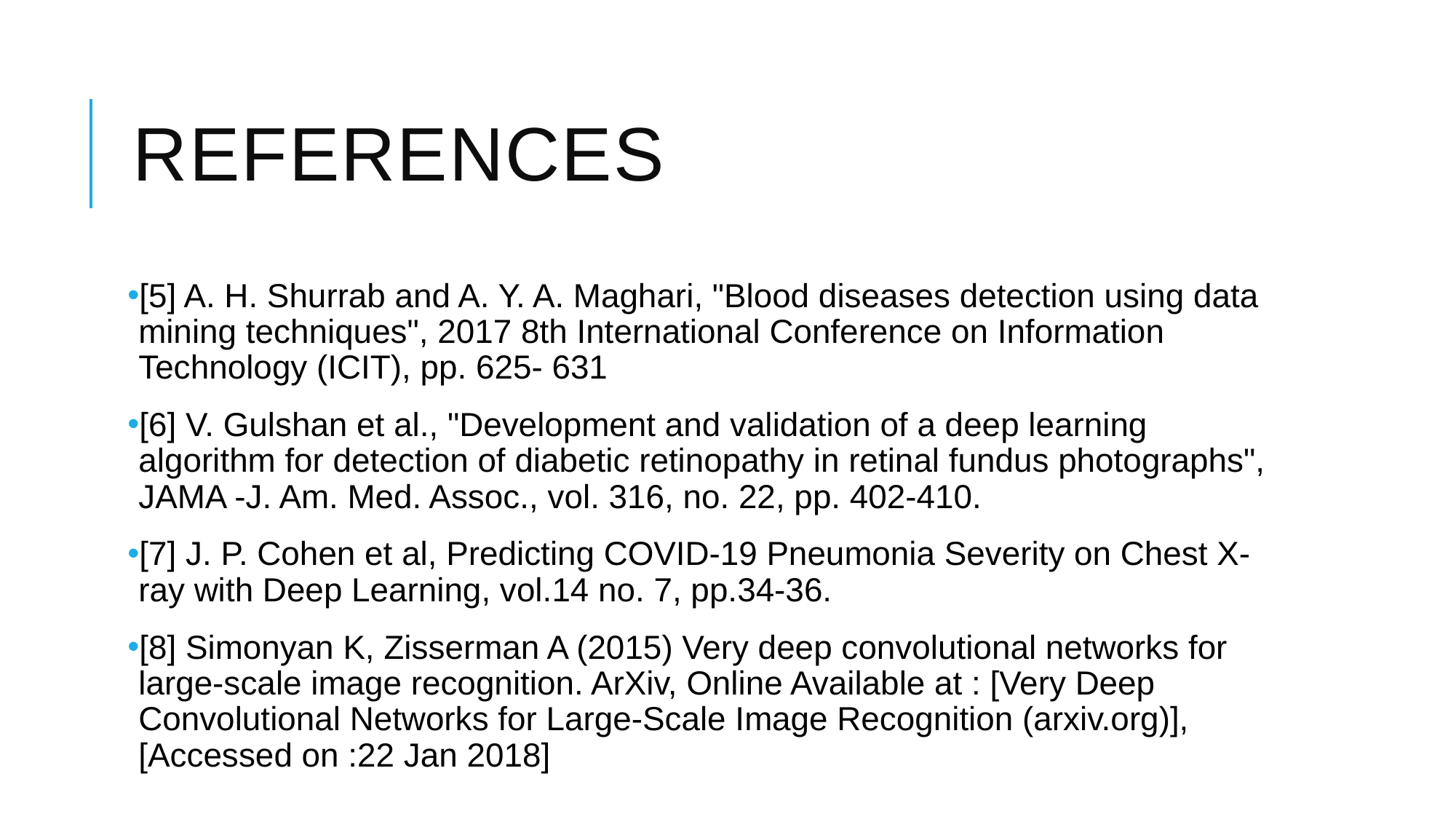

# REFERENCES
[5] A. H. Shurrab and A. Y. A. Maghari, "Blood diseases detection using data mining techniques", 2017 8th International Conference on Information Technology (ICIT), pp. 625- 631
[6] V. Gulshan et al., "Development and validation of a deep learning algorithm for detection of diabetic retinopathy in retinal fundus photographs", JAMA -J. Am. Med. Assoc., vol. 316, no. 22, pp. 402-410.
[7] J. P. Cohen et al, Predicting COVID-19 Pneumonia Severity on Chest X-ray with Deep Learning, vol.14 no. 7, pp.34-36.
[8] Simonyan K, Zisserman A (2015) Very deep convolutional networks for large-scale image recognition. ArXiv, Online Available at : [Very Deep Convolutional Networks for Large-Scale Image Recognition (arxiv.org)], [Accessed on :22 Jan 2018]